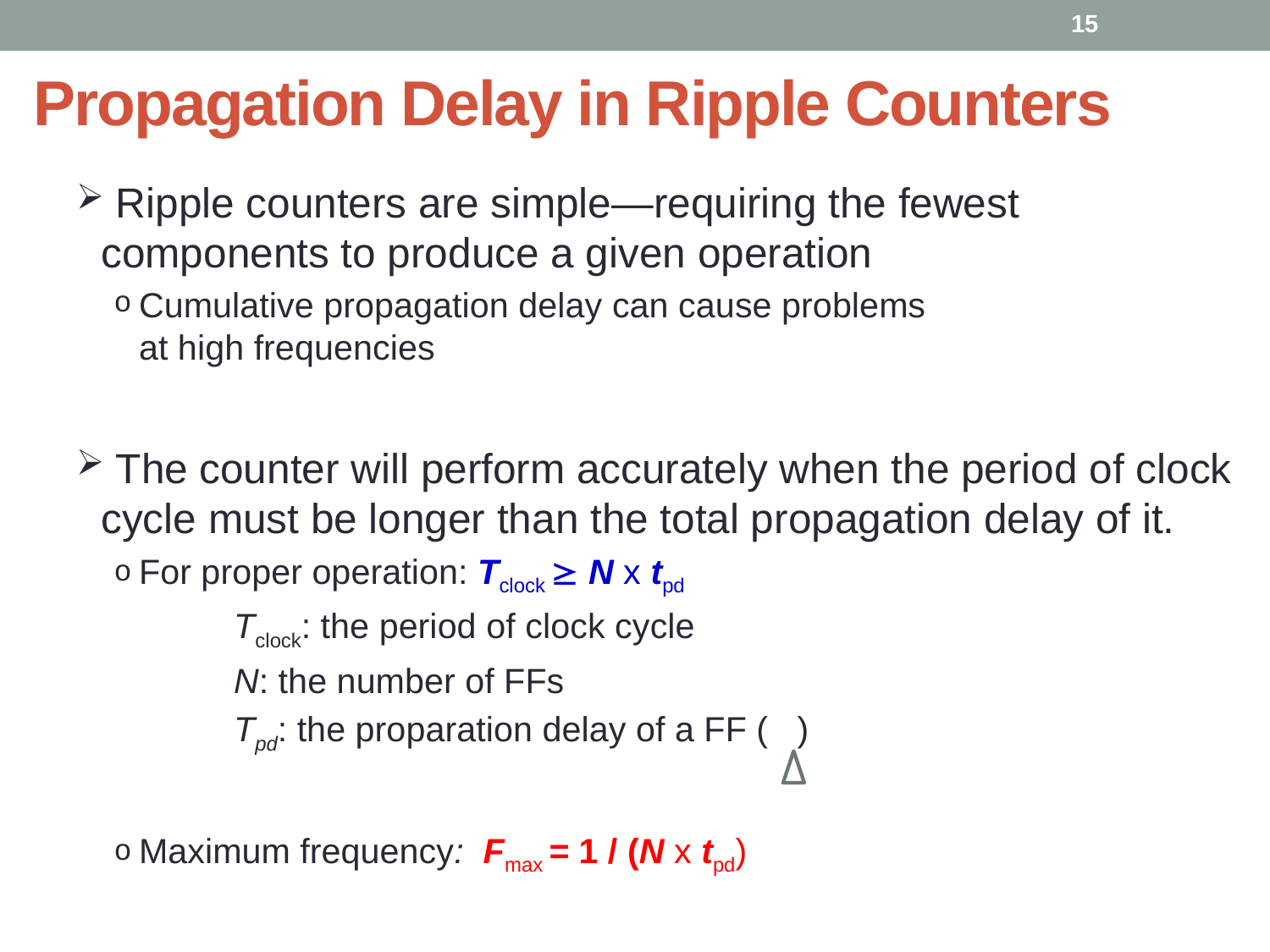

15
# Propagation Delay in Ripple Counters
 Ripple counters are simple—requiring the fewest components to produce a given operation
Cumulative propagation delay can cause problems
at high frequencies

 The counter will perform accurately when the period of clock cycle must be longer than the total propagation delay of it.
For proper operation: Tclock ≥ N x tpd
Tclock: the period of clock cycle
N: the number of FFs
Tpd: the proparation delay of a FF (   )

Maximum frequency:  Fmax = 1 / (N x tpd)